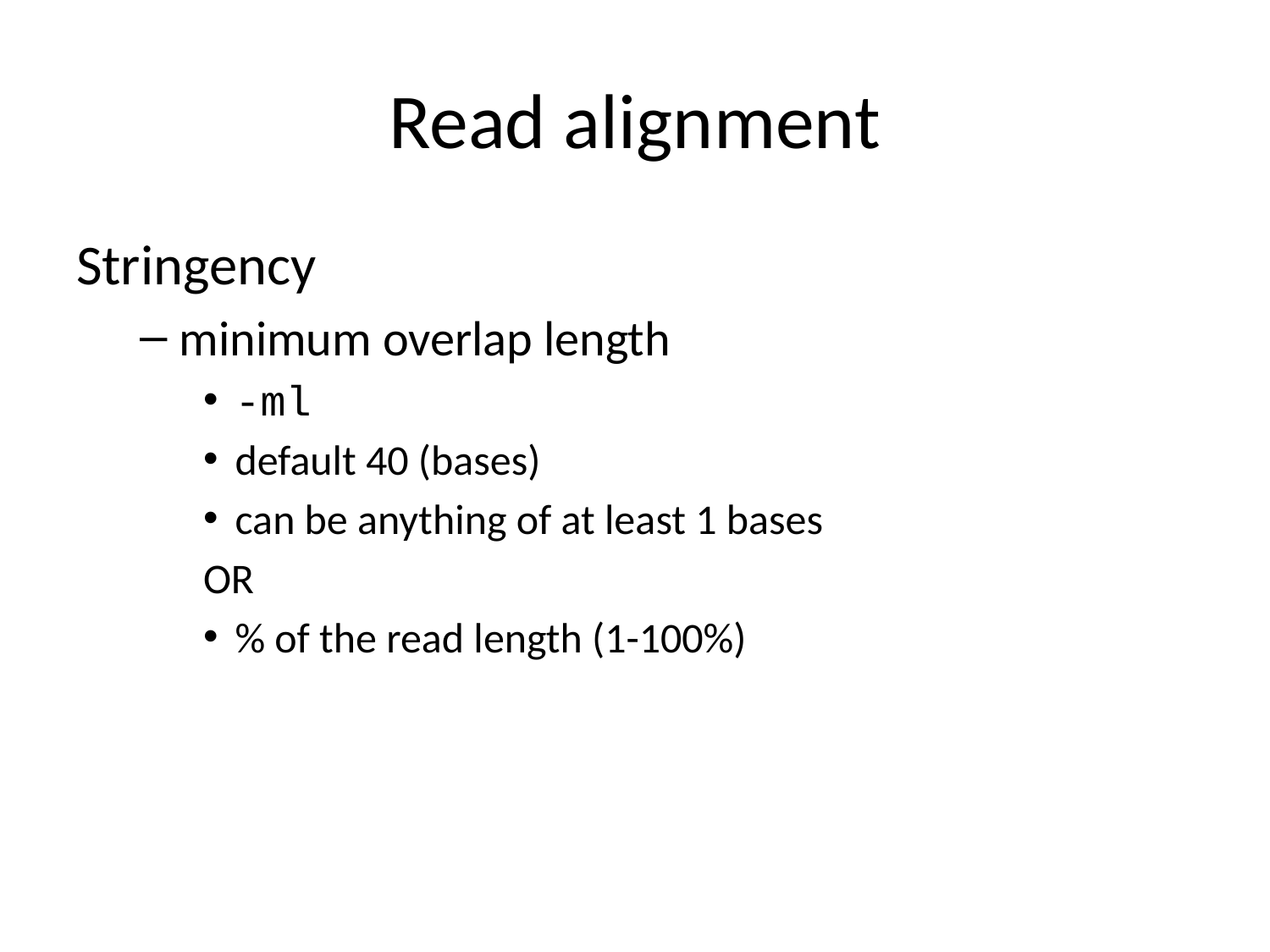

# Read alignment
Stringency
minimum overlap length
-ml
default 40 (bases)
can be anything of at least 1 bases
OR
% of the read length (1-100%)